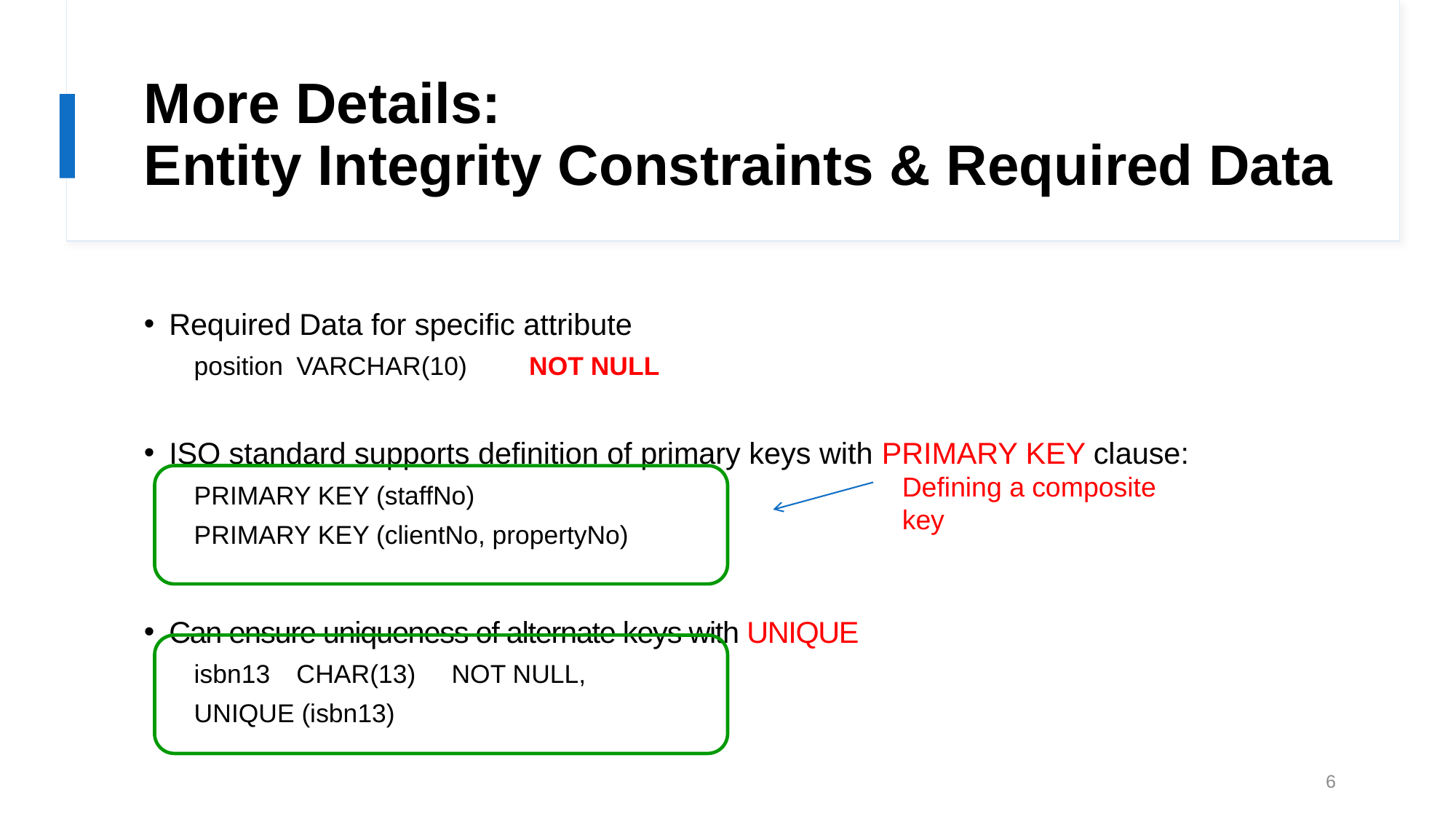

# More Details: Entity Integrity Constraints & Required Data
Required Data for specific attribute
position	VARCHAR(10)	NOT NULL

ISO standard supports definition of primary keys with PRIMARY KEY clause:
PRIMARY KEY (staffNo)
PRIMARY KEY (clientNo, propertyNo)

Can ensure uniqueness of alternate keys with UNIQUE
isbn13	CHAR(13)	NOT NULL,
UNIQUE (isbn13)

Defining a composite key

6